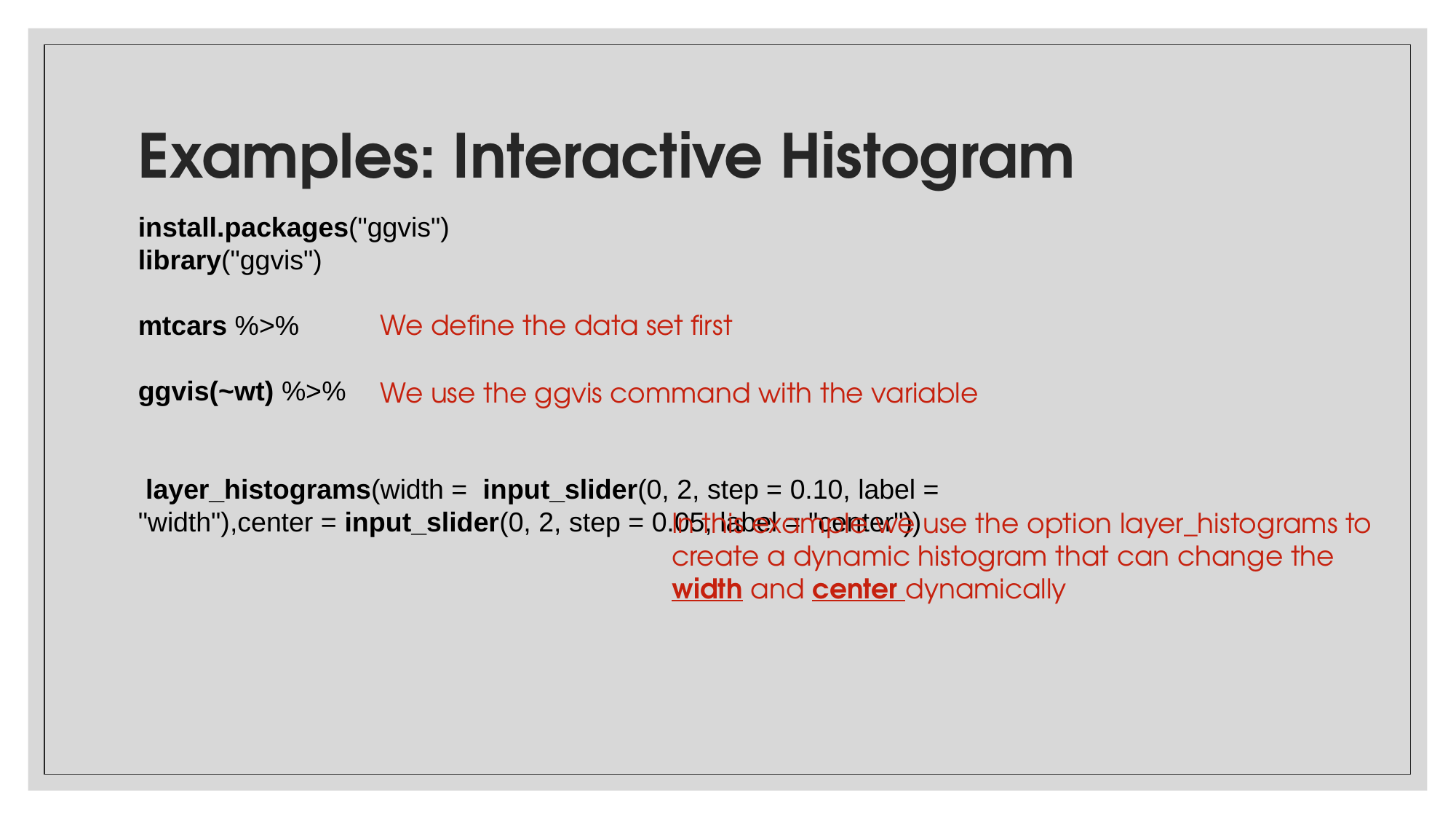

# Examples: Interactive Histogram
install.packages("ggvis")
library("ggvis")

mtcars %>%

ggvis(~wt) %>%

 layer_histograms(width =  input_slider(0, 2, step = 0.10, label = "width"),center = input_slider(0, 2, step = 0.05, label = "center"))

We define the data set first
We use the ggvis command with the variable
In this example we use the option layer_histograms to create a dynamic histogram that can change the width and center dynamically